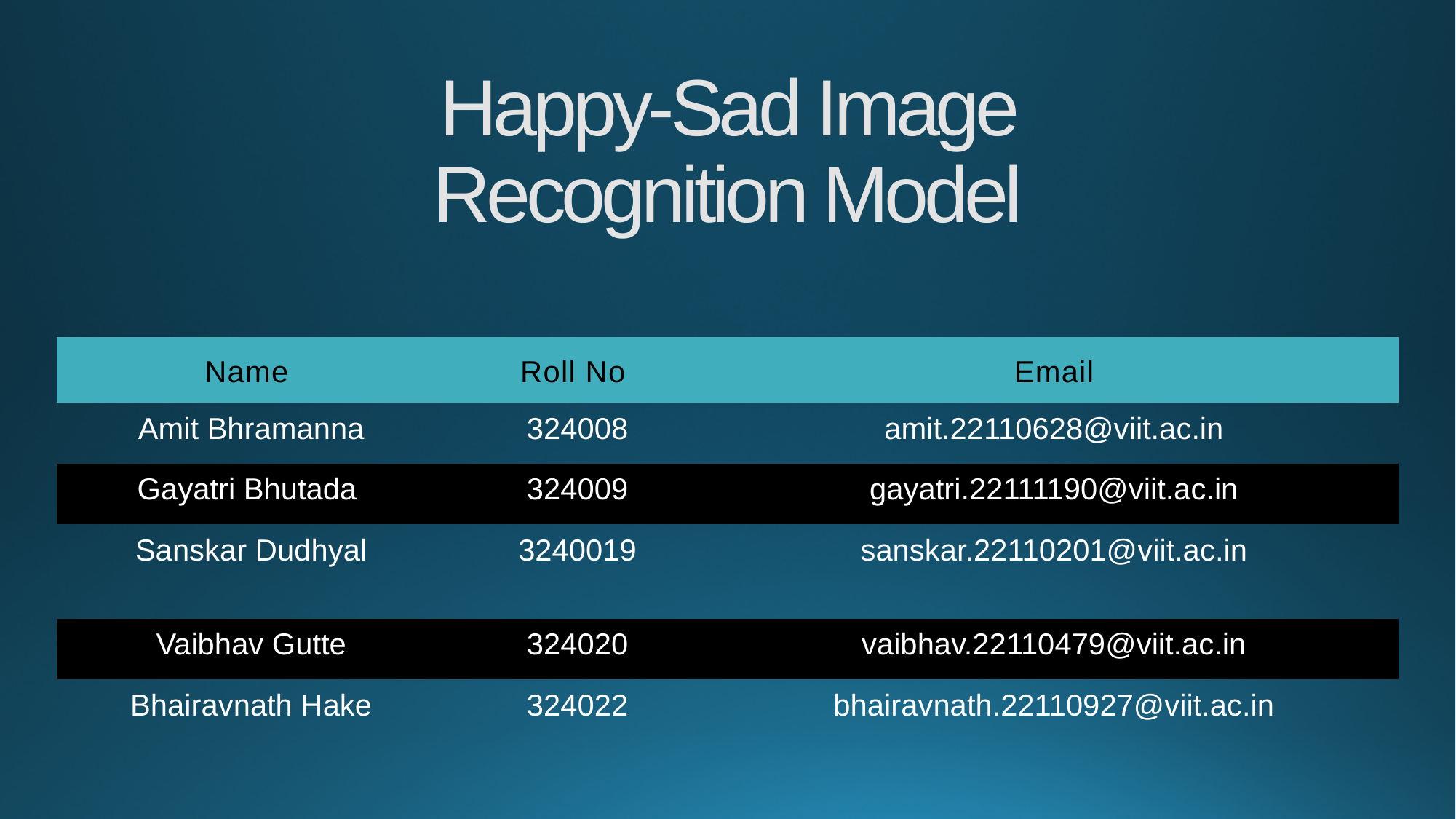

# Happy-Sad Image Recognition Model
| Name | Roll No | Email |
| --- | --- | --- |
| Amit Bhramanna | 324008 | amit.22110628@viit.ac.in |
| Gayatri Bhutada | 324009 | gayatri.22111190@viit.ac.in |
| Sanskar Dudhyal | 3240019 | sanskar.22110201@viit.ac.in |
| Vaibhav Gutte | 324020 | vaibhav.22110479@viit.ac.in |
| Bhairavnath Hake | 324022 | bhairavnath.22110927@viit.ac.in |